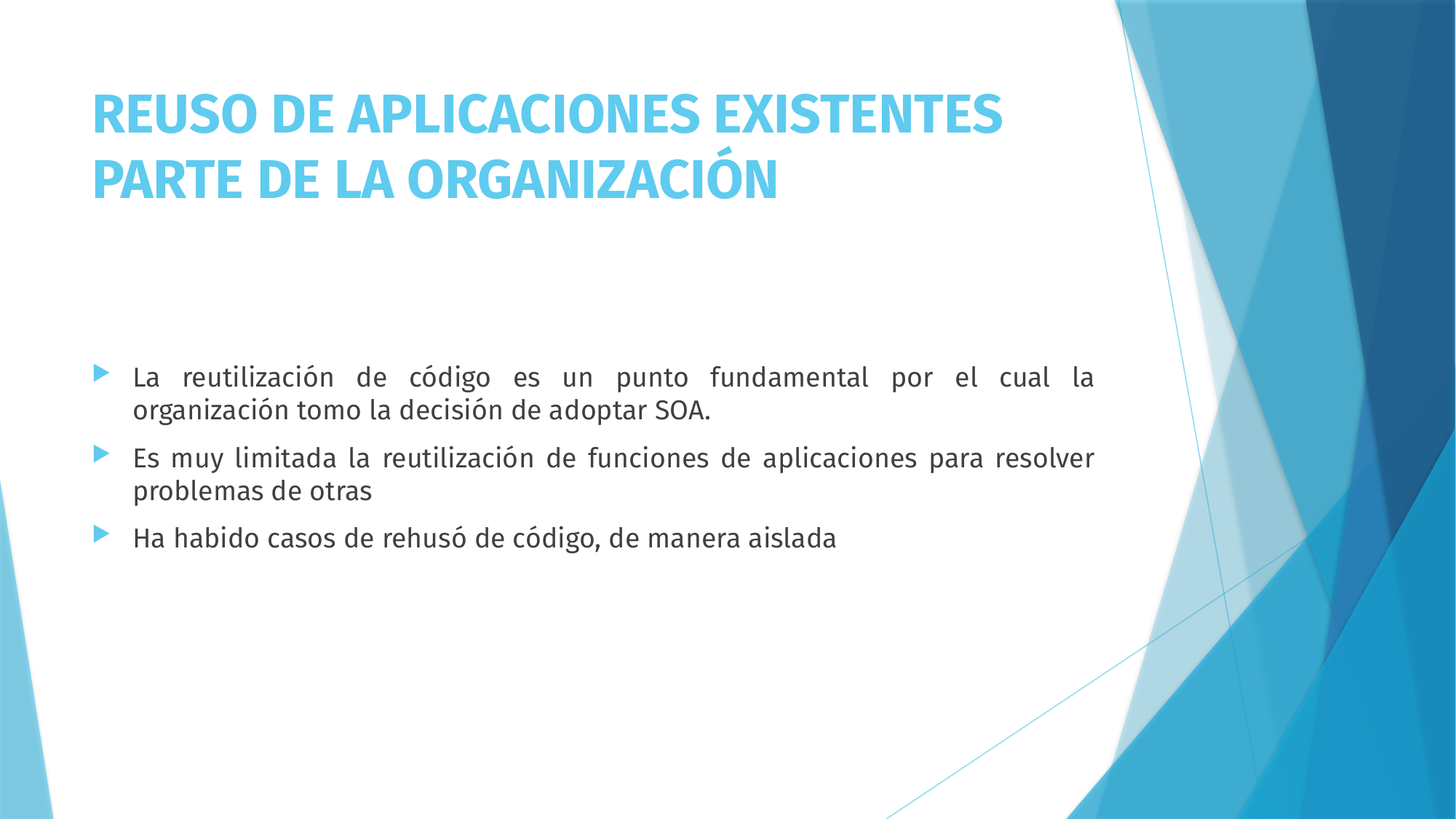

# REUSO DE APLICACIONES EXISTENTES PARTE DE LA ORGANIZACIÓN

La reutilización de código es un punto fundamental por el cual la organización tomo la decisión de adoptar SOA.
Es muy limitada la reutilización de funciones de aplicaciones para resolver problemas de otras
Ha habido casos de rehusó de código, de manera aislada